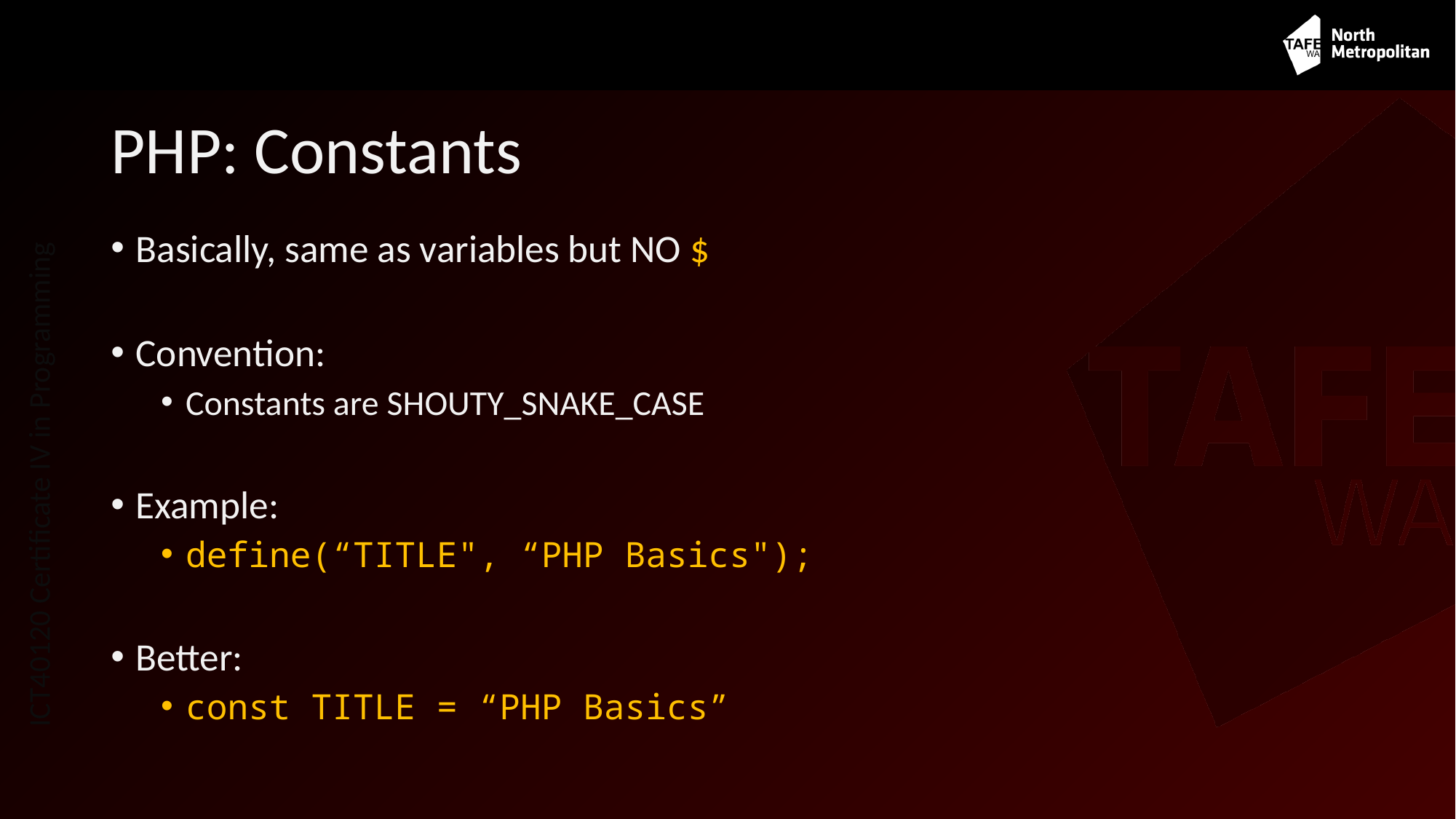

# PHP: Constants
Basically, same as variables but NO $

Convention:
Constants are SHOUTY_SNAKE_CASE

Example:
define(“TITLE", “PHP Basics");

Better:
const TITLE = “PHP Basics”